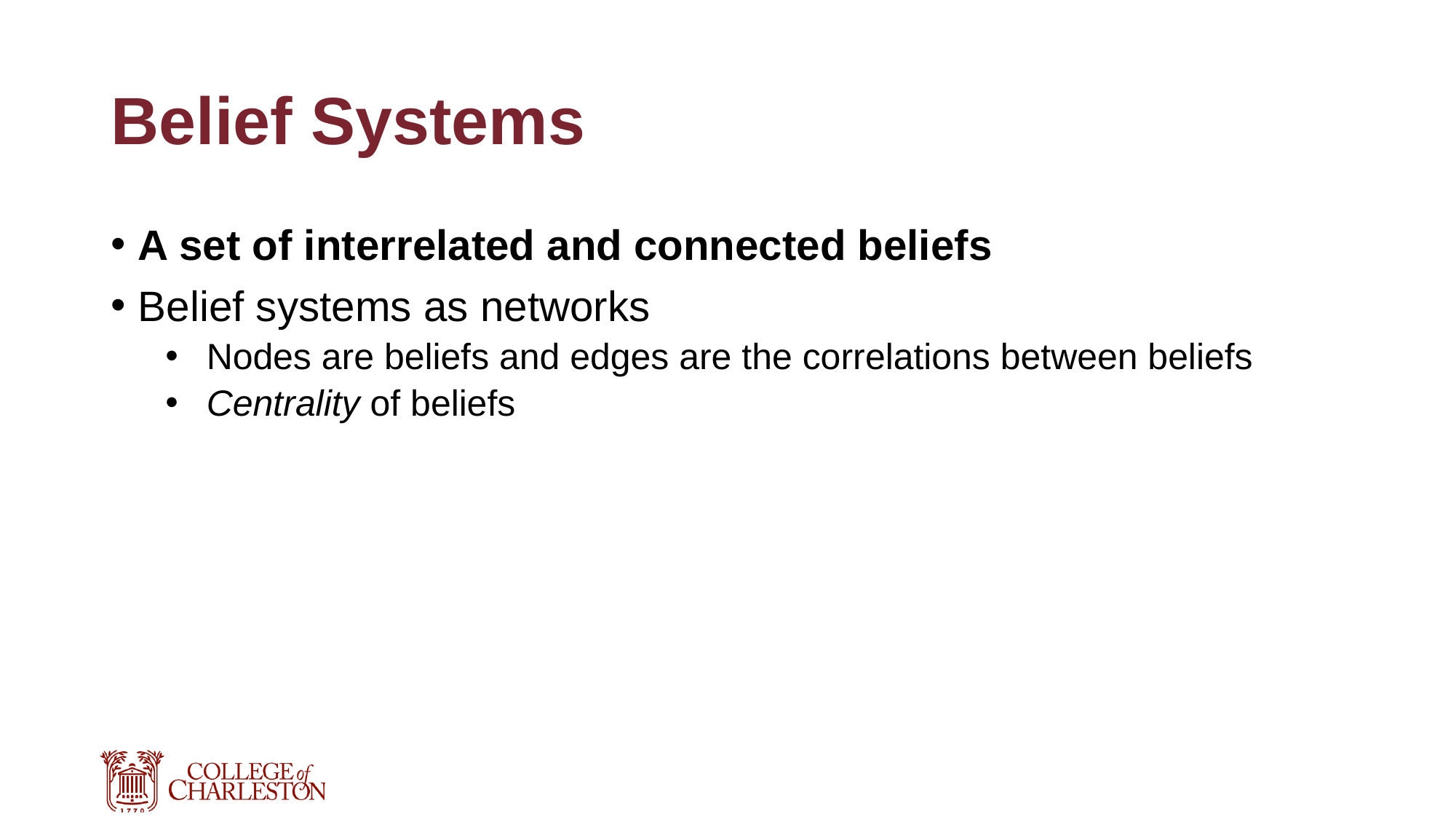

# Belief Systems
A set of interrelated and connected beliefs
Belief systems as networks
Nodes are beliefs and edges are the correlations between beliefs
Centrality of beliefs